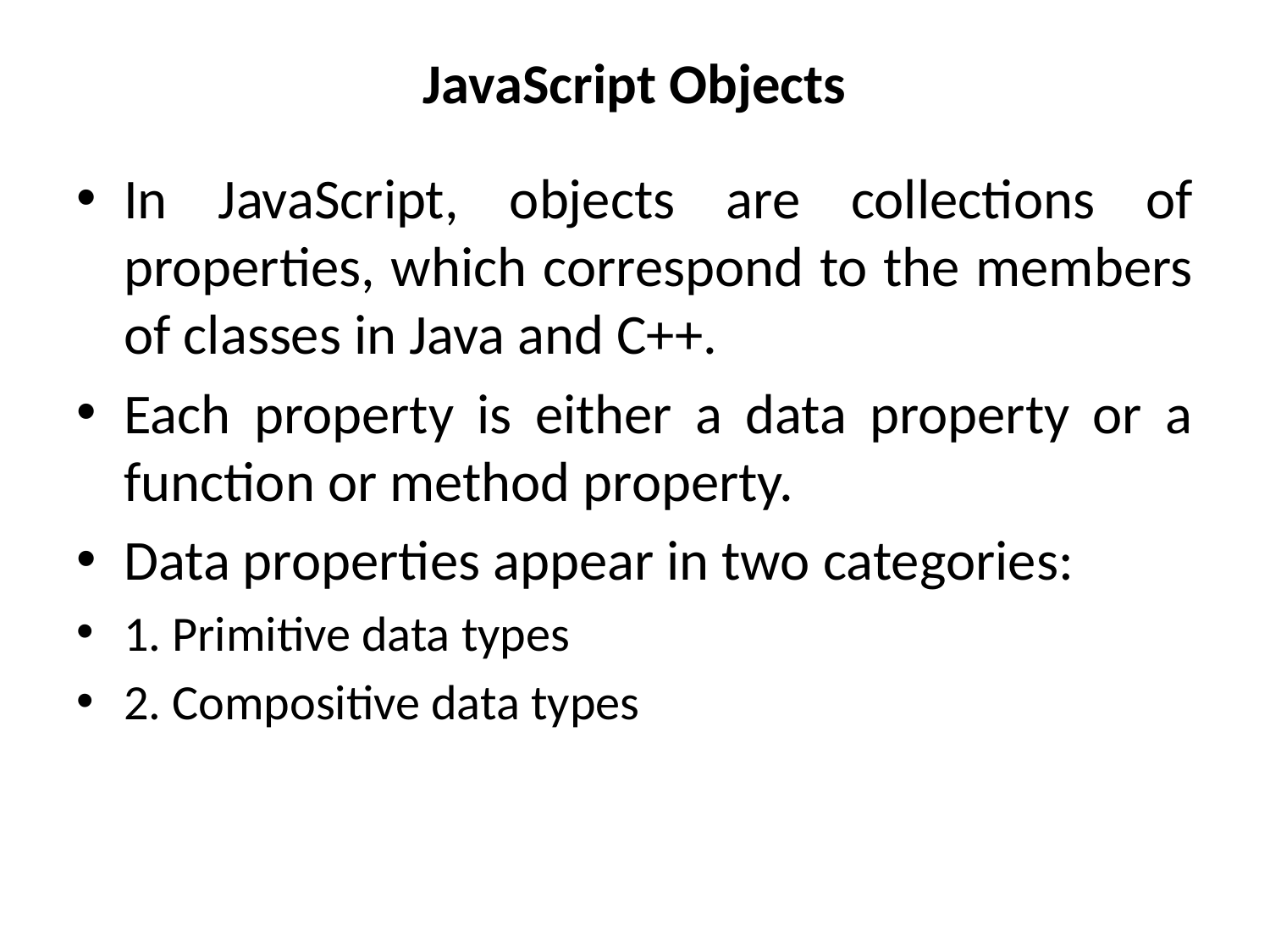

# JavaScript Objects
In JavaScript, objects are collections of properties, which correspond to the members of classes in Java and C++.
Each property is either a data property or a function or method property.
Data properties appear in two categories:
1. Primitive data types
2. Compositive data types